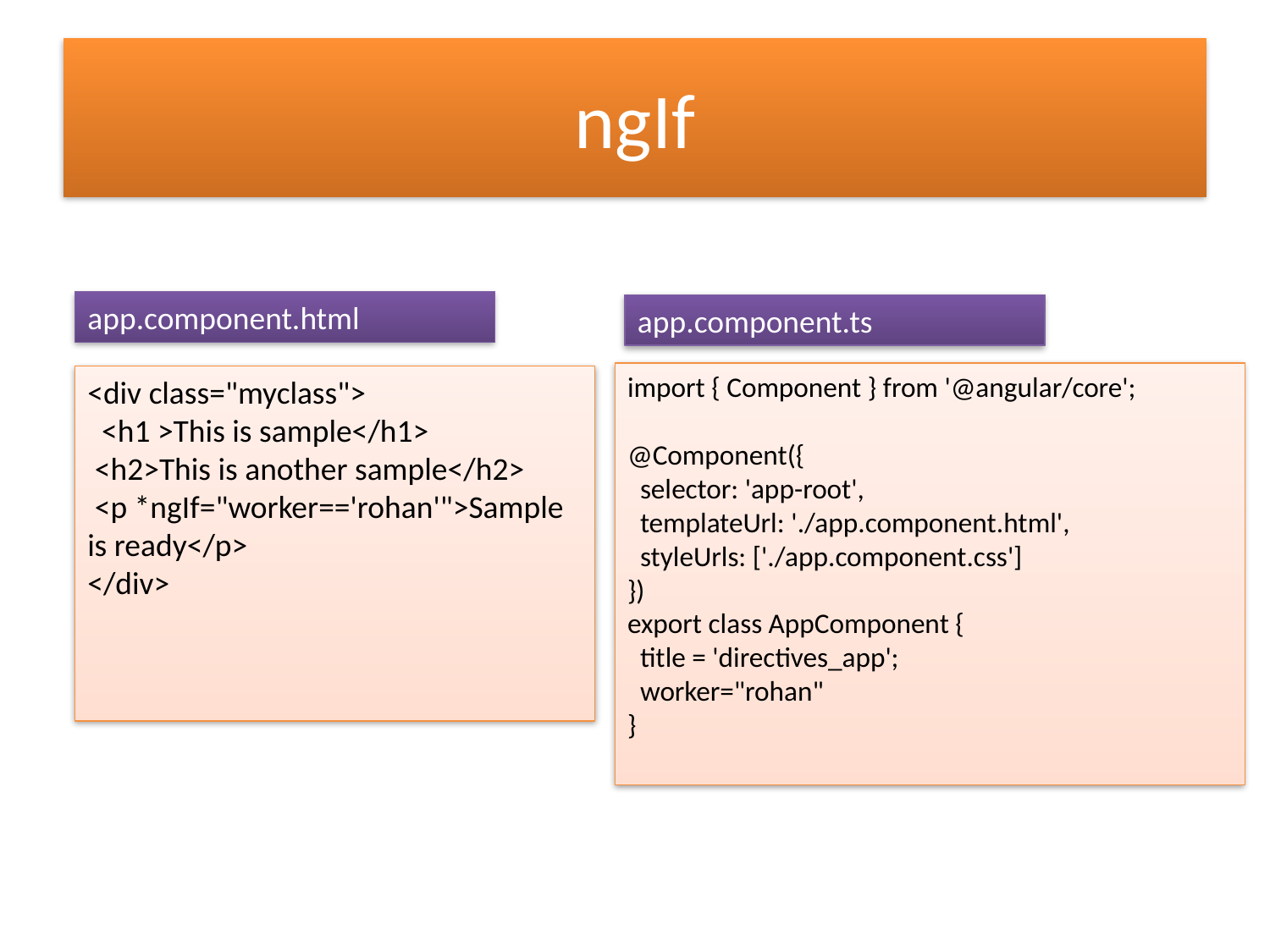

# ngIf
app.component.html
app.component.ts
import { Component } from '@angular/core';
@Component({
  selector: 'app-root',
  templateUrl: './app.component.html',
  styleUrls: ['./app.component.css']
})
export class AppComponent {
  title = 'directives_app';
  worker="rohan"
}

<div class="myclass">
  <h1 >This is sample</h1>
 <h2>This is another sample</h2>
 <p *ngIf="worker=='rohan'">Sample is ready</p>
</div>